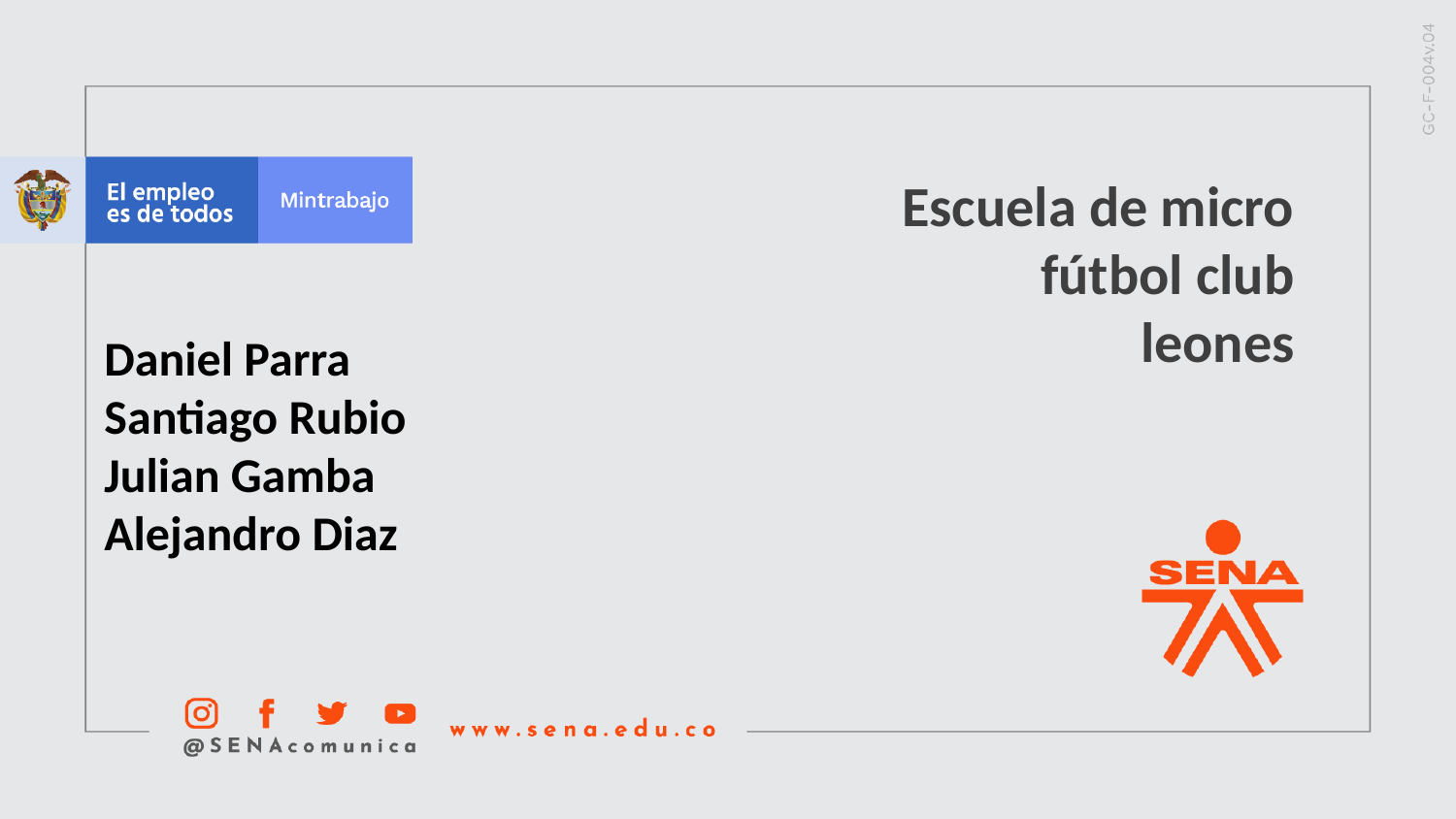

Escuela de micro fútbol club leones
Daniel Parra
Santiago Rubio
Julian Gamba
Alejandro Diaz